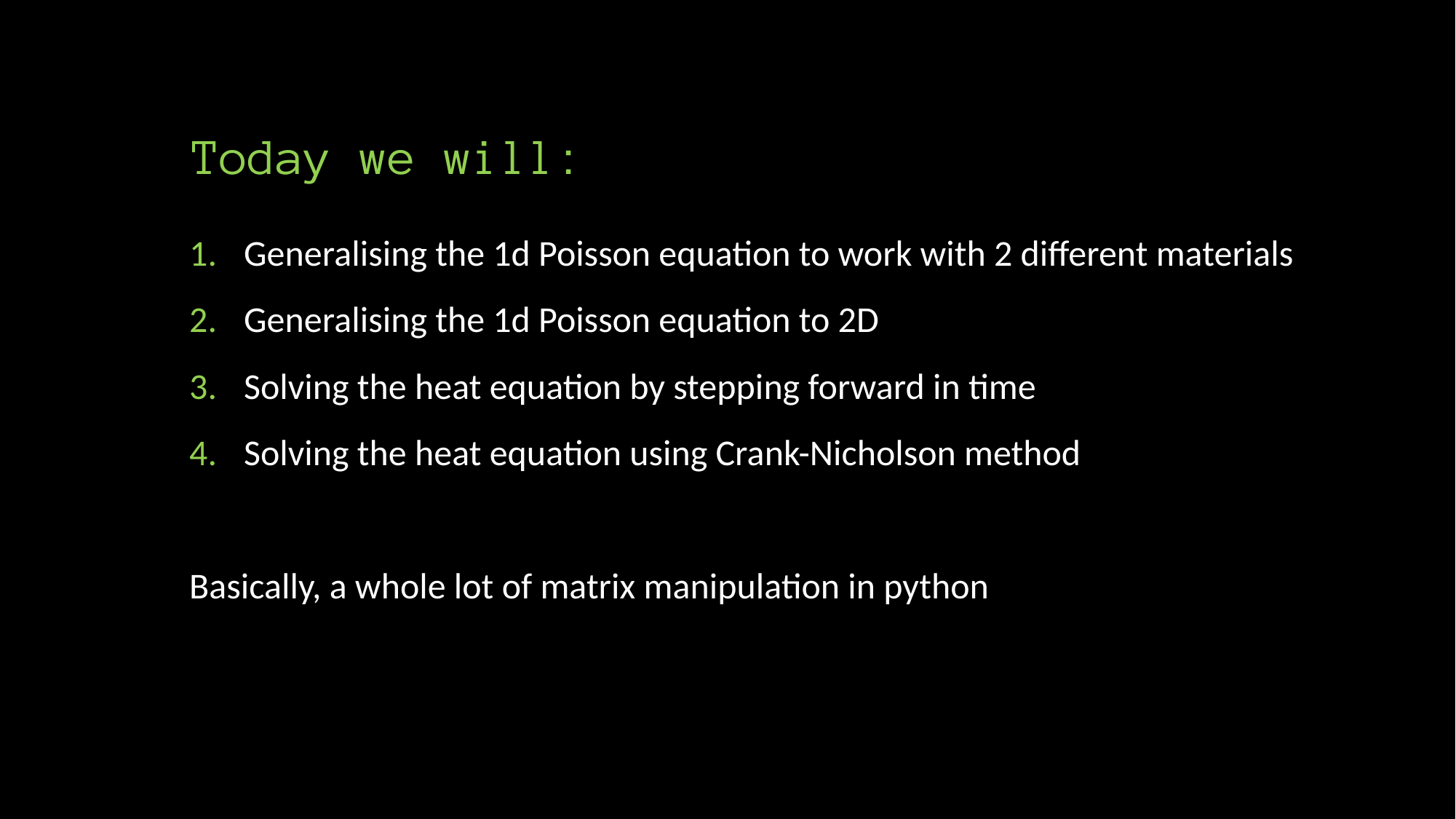

# Today we will:
Generalising the 1d Poisson equation to work with 2 different materials
Generalising the 1d Poisson equation to 2D
Solving the heat equation by stepping forward in time
Solving the heat equation using Crank-Nicholson method

Basically, a whole lot of matrix manipulation in python